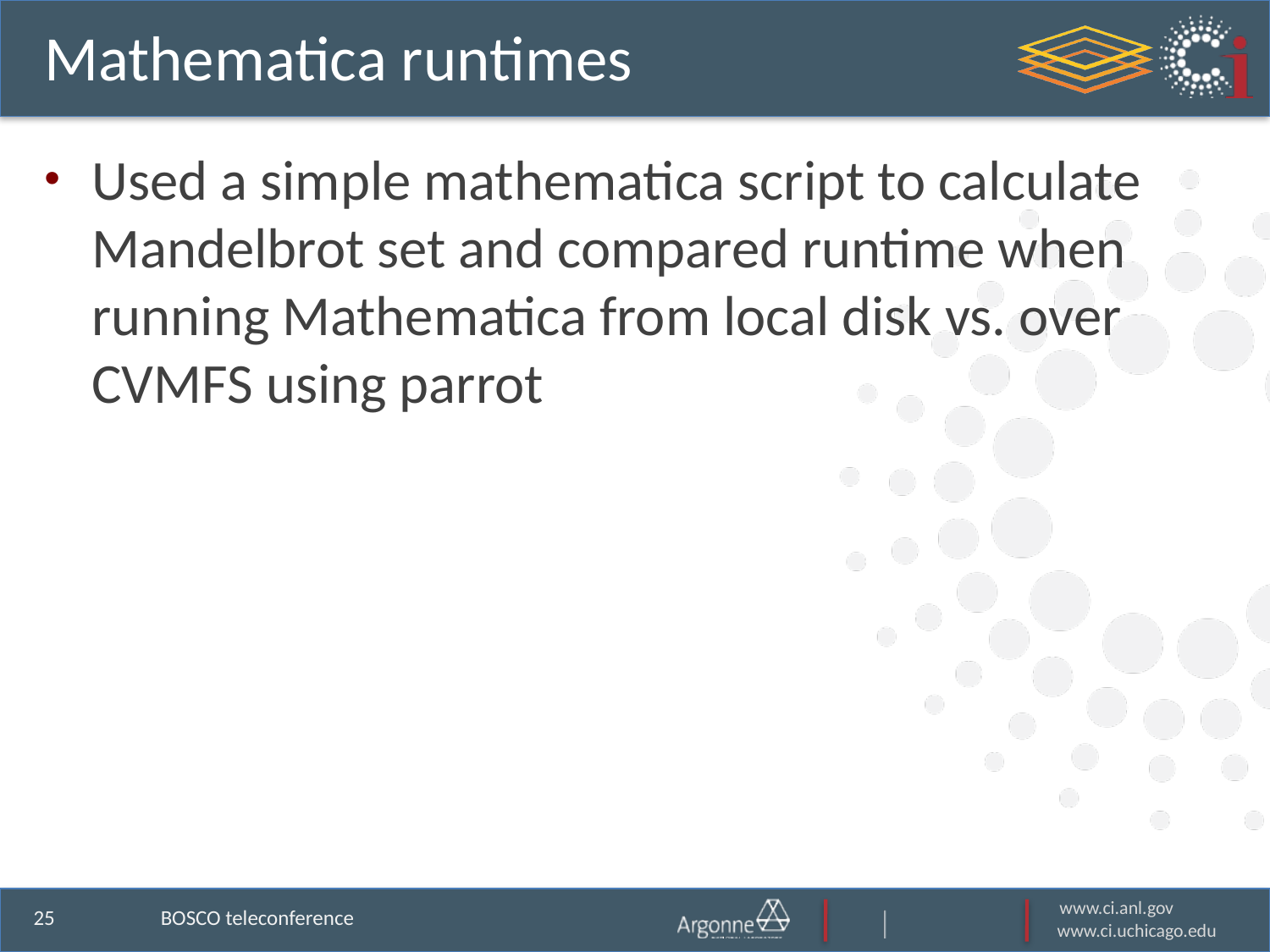

# Mathematica runtimes
Used a simple mathematica script to calculate Mandelbrot set and compared runtime when running Mathematica from local disk vs. over CVMFS using parrot
BOSCO teleconference